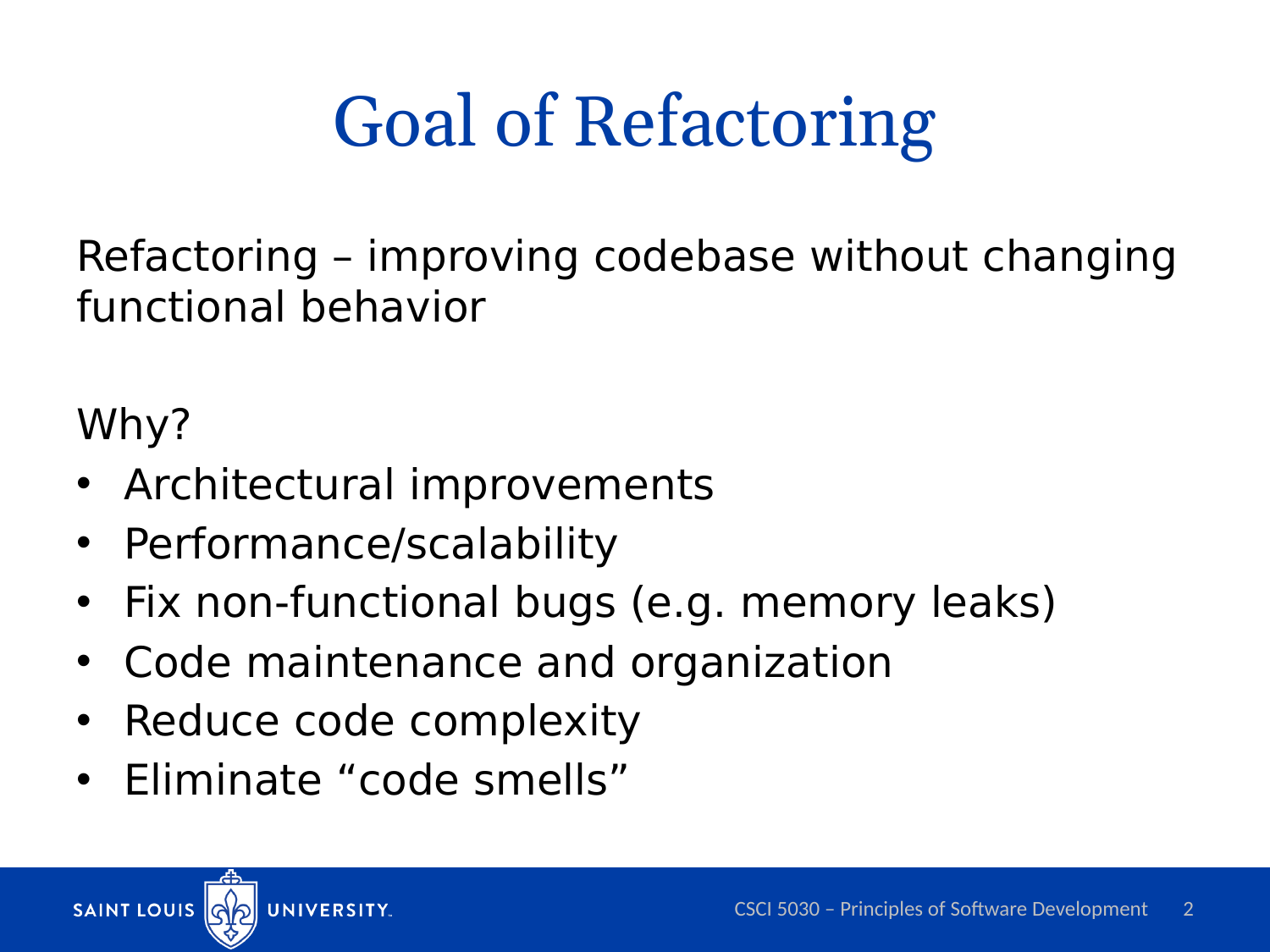

# Goal of Refactoring
Refactoring – improving codebase without changing functional behavior

Why?
Architectural improvements
Performance/scalability
Fix non-functional bugs (e.g. memory leaks)
Code maintenance and organization
Reduce code complexity
Eliminate “code smells”
CSCI 5030 – Principles of Software Development
2